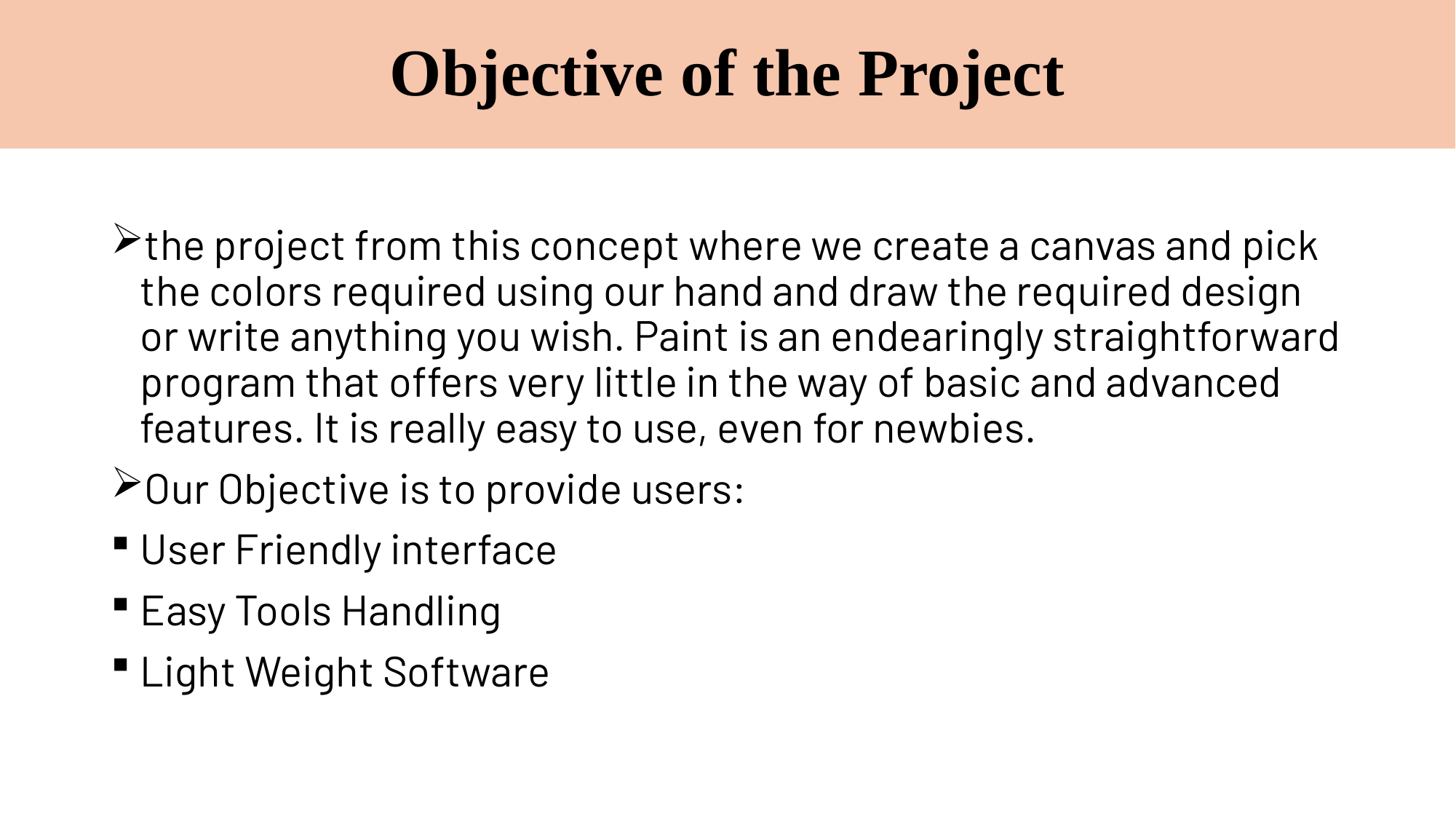

# Objective of the Project
the project from this concept where we create a canvas and pick the colors required using our hand and draw the required design or write anything you wish. Paint is an endearingly straightforward program that offers very little in the way of basic and advanced features. It is really easy to use, even for newbies.
Our Objective is to provide users:
User Friendly interface
Easy Tools Handling
Light Weight Software